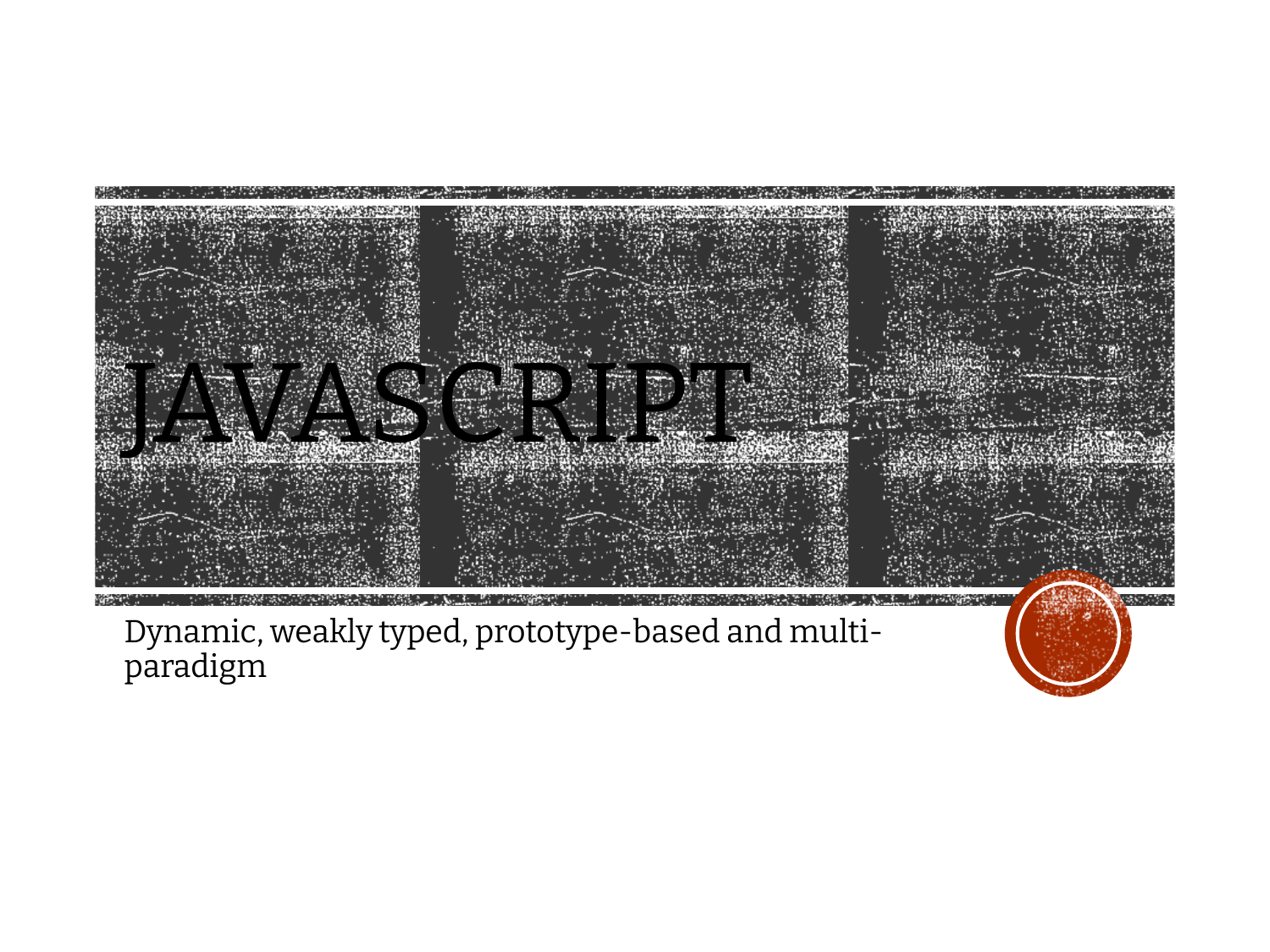

# Javascript
Dynamic, weakly typed, prototype-based and multi-paradigm